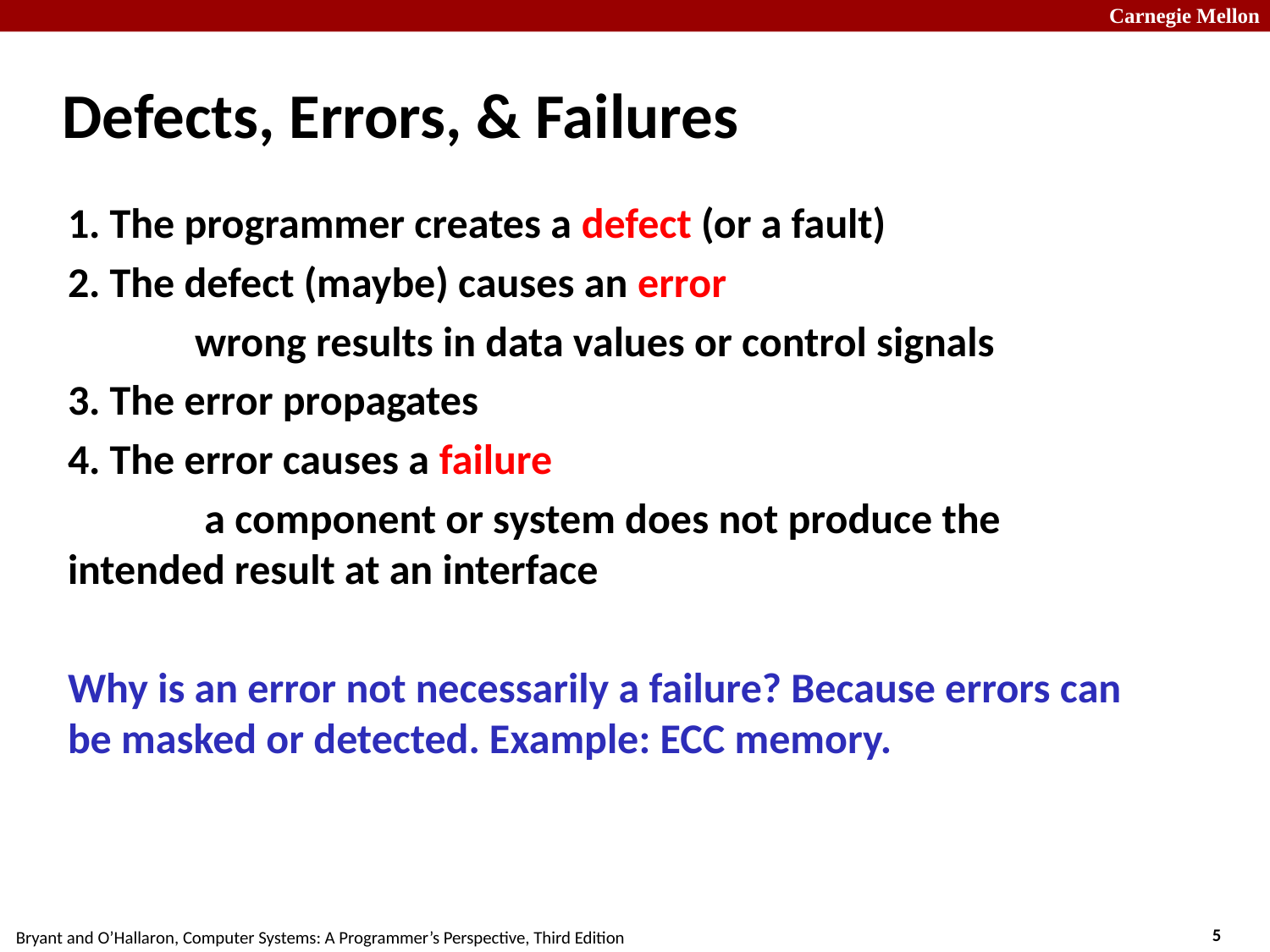

# Defects, Errors, & Failures
1. The programmer creates a defect (or a fault)
2. The defect (maybe) causes an error
	wrong results in data values or control signals
3. The error propagates
4. The error causes a failure
	 a component or system does not produce the intended result at an interface

Why is an error not necessarily a failure? Because errors can be masked or detected. Example: ECC memory.